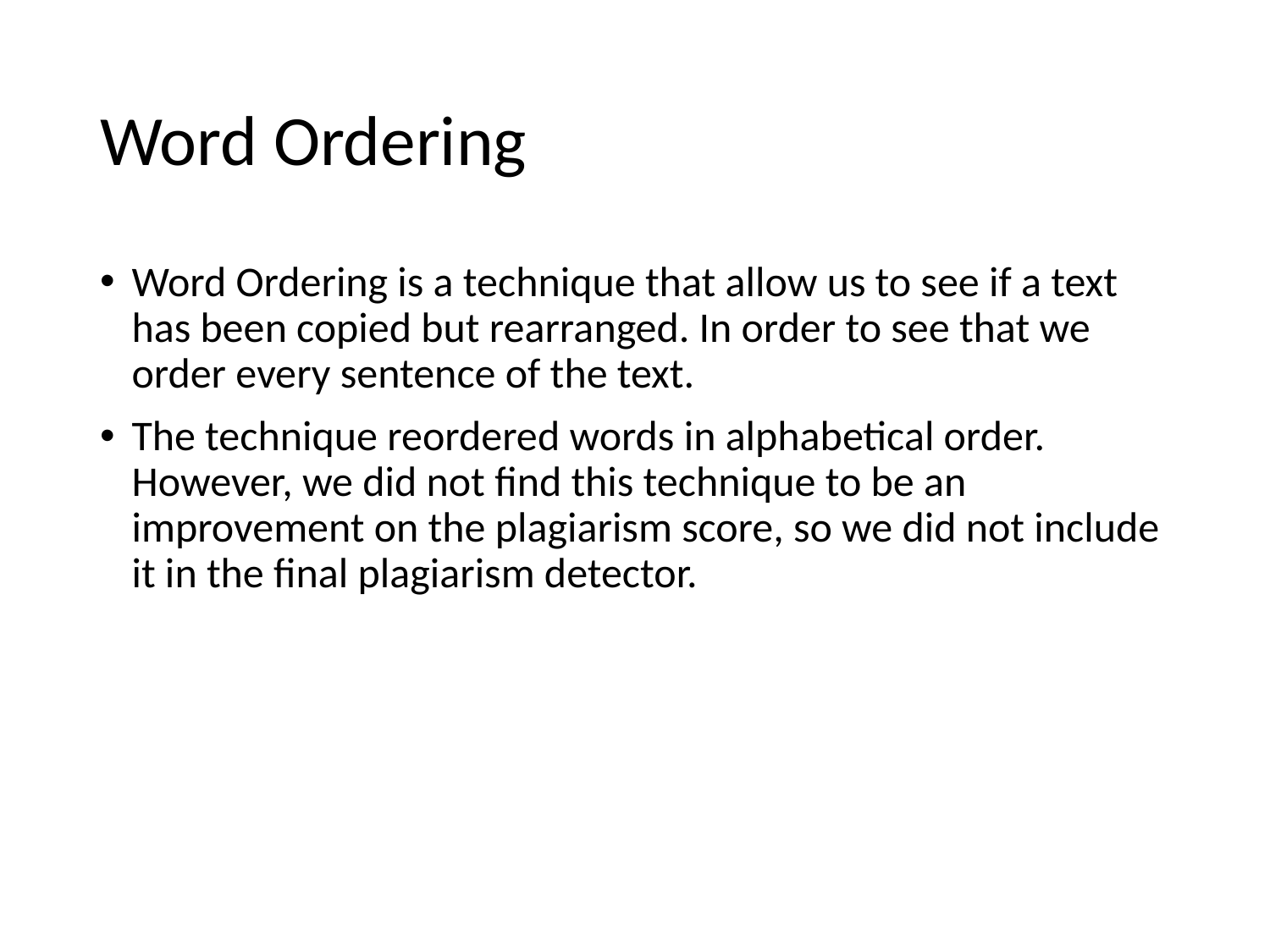

# Word Ordering
Word Ordering is a technique that allow us to see if a text has been copied but rearranged. In order to see that we order every sentence of the text.
The technique reordered words in alphabetical order. However, we did not find this technique to be an improvement on the plagiarism score, so we did not include it in the final plagiarism detector.